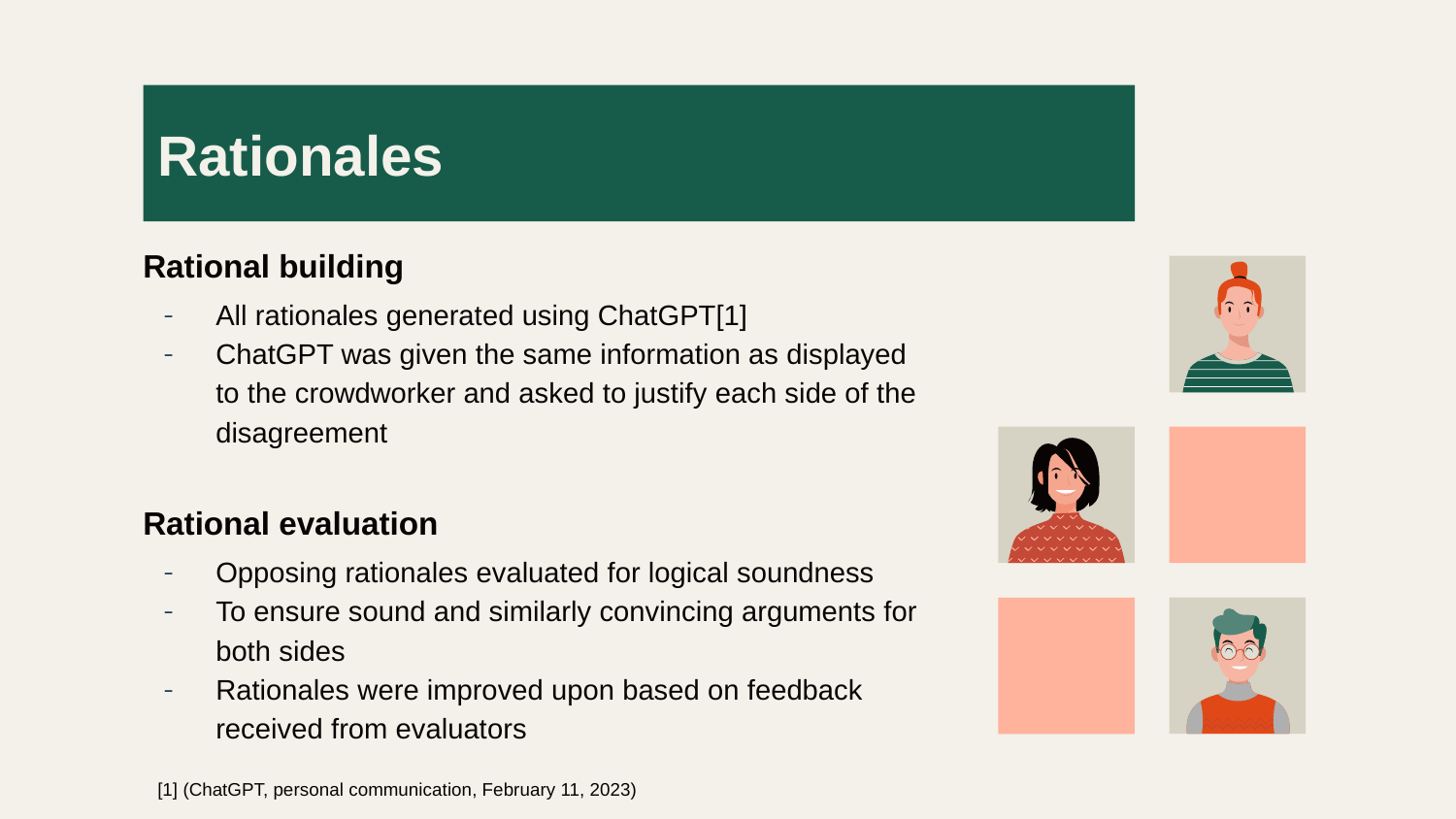

# Rationales
Rational building
All rationales generated using ChatGPT[1]
ChatGPT was given the same information as displayed to the crowdworker and asked to justify each side of the disagreement

Rational evaluation
Opposing rationales evaluated for logical soundness
To ensure sound and similarly convincing arguments for both sides
Rationales were improved upon based on feedback received from evaluators

[1] (ChatGPT, personal communication, February 11, 2023)